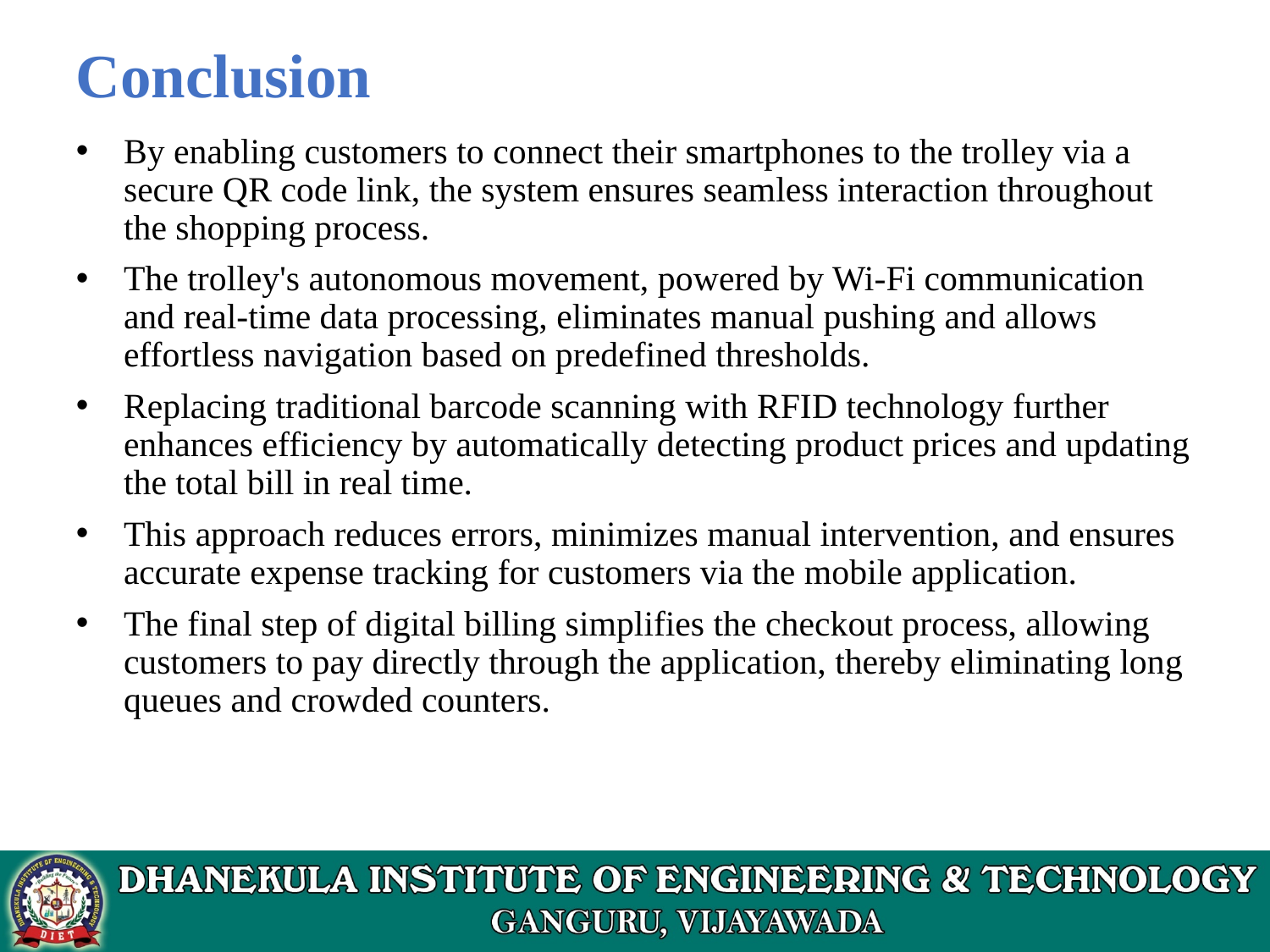

# Conclusion
By enabling customers to connect their smartphones to the trolley via a secure QR code link, the system ensures seamless interaction throughout the shopping process.
The trolley's autonomous movement, powered by Wi-Fi communication and real-time data processing, eliminates manual pushing and allows effortless navigation based on predefined thresholds.
Replacing traditional barcode scanning with RFID technology further enhances efficiency by automatically detecting product prices and updating the total bill in real time.
This approach reduces errors, minimizes manual intervention, and ensures accurate expense tracking for customers via the mobile application.
The final step of digital billing simplifies the checkout process, allowing customers to pay directly through the application, thereby eliminating long queues and crowded counters.

14